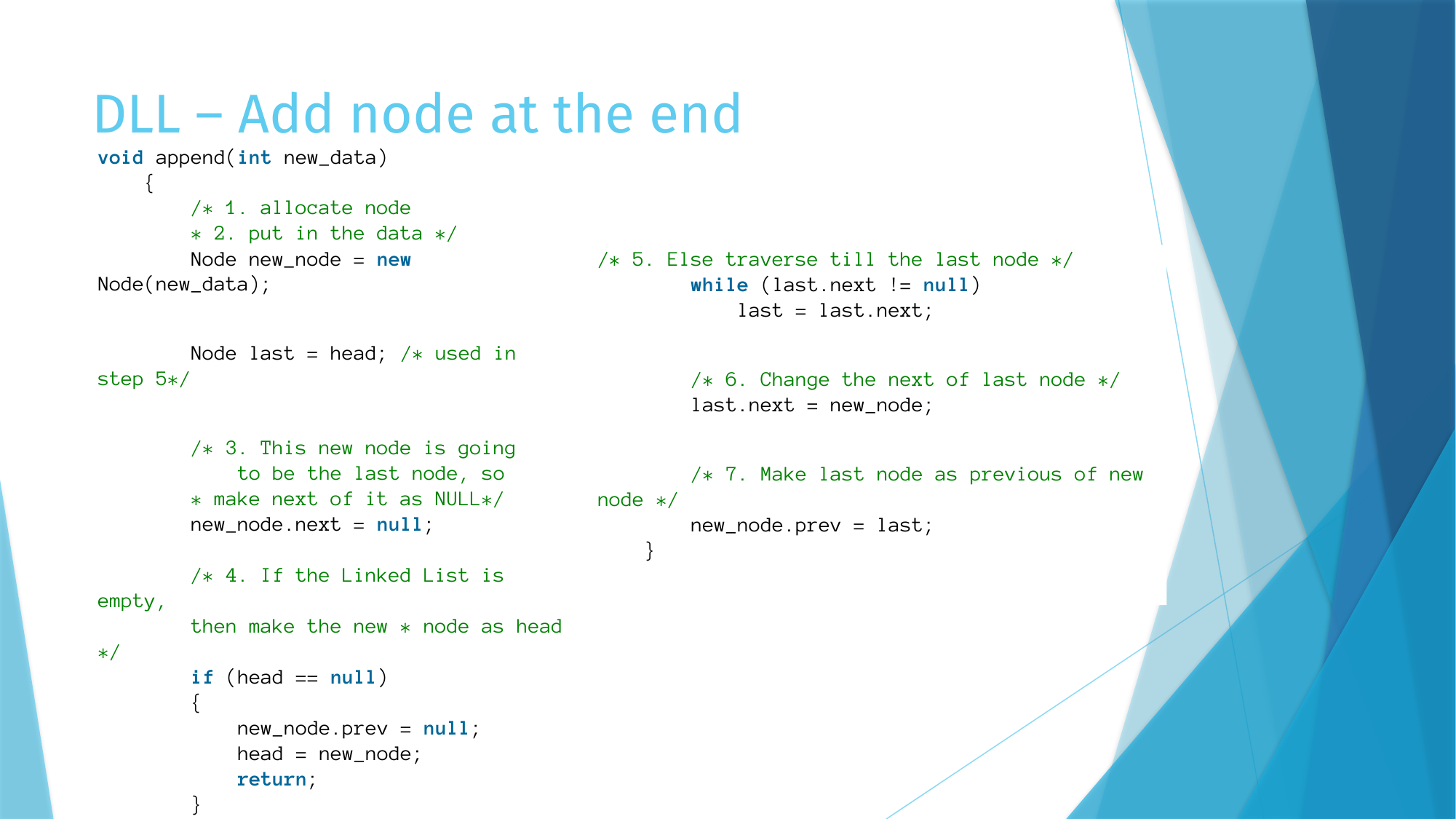

# DLL – Add node at the end
void append(int new_data)
    {
        /* 1. allocate node
        * 2. put in the data */
        Node new_node = new Node(new_data);

        Node last = head; /* used in step 5*/

        /* 3. This new node is going
            to be the last node, so
        * make next of it as NULL*/
        new_node.next = null;

        /* 4. If the Linked List is empty,
        then make the new * node as head */
        if (head == null)
        {
            new_node.prev = null;
            head = new_node;
            return;
        }
/* 5. Else traverse till the last node */
        while (last.next != null)
            last = last.next;

        /* 6. Change the next of last node */
        last.next = new_node;

        /* 7. Make last node as previous of new node */
        new_node.prev = last;
    }